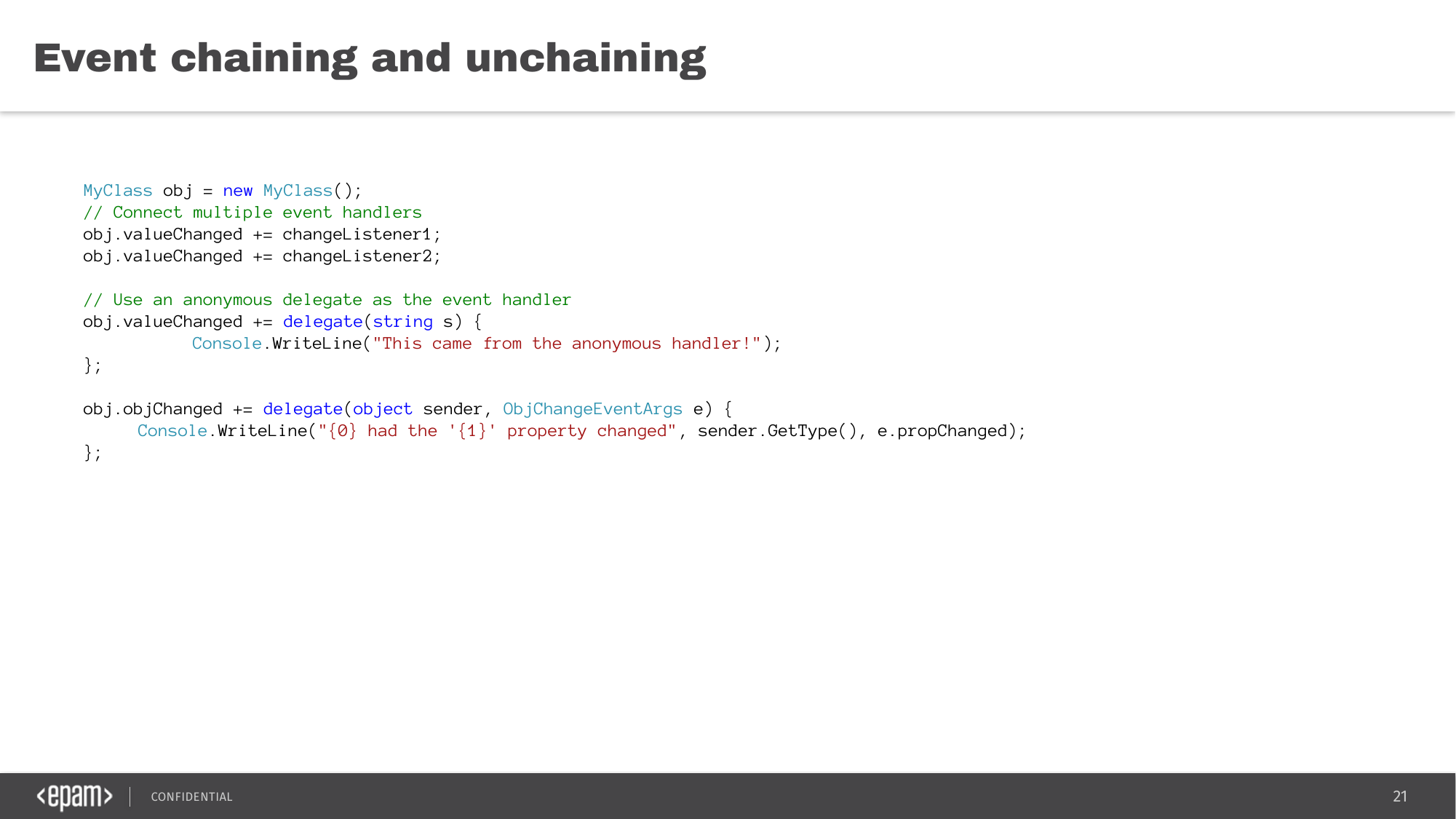

Event chaining and unchaining
MyClass obj = new MyClass();
// Connect multiple event handlers
obj.valueChanged += changeListener1;
obj.valueChanged += changeListener2;

// Use an anonymous delegate as the event handler
obj.valueChanged += delegate(string s) {
	Console.WriteLine("This came from the anonymous handler!");
};

obj.objChanged += delegate(object sender, ObjChangeEventArgs e) {
Console.WriteLine("{0} had the '{1}' property changed", sender.GetType(), e.propChanged);
};